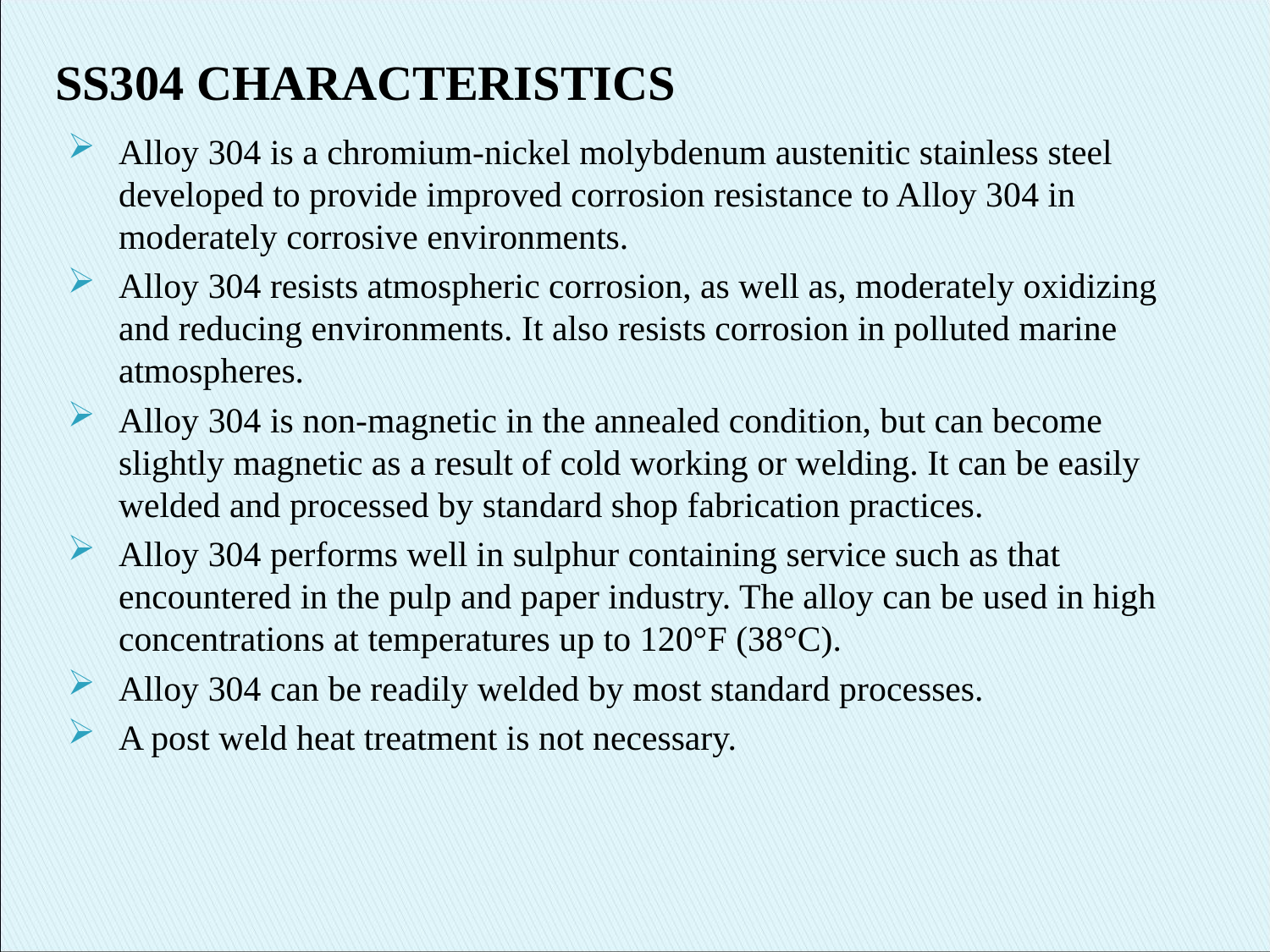

# SS304 CHARACTERISTICS
Alloy 304 is a chromium-nickel molybdenum austenitic stainless steel developed to provide improved corrosion resistance to Alloy 304 in moderately corrosive environments.
Alloy 304 resists atmospheric corrosion, as well as, moderately oxidizing and reducing environments. It also resists corrosion in polluted marine atmospheres.
Alloy 304 is non-magnetic in the annealed condition, but can become slightly magnetic as a result of cold working or welding. It can be easily welded and processed by standard shop fabrication practices.
Alloy 304 performs well in sulphur containing service such as that encountered in the pulp and paper industry. The alloy can be used in high concentrations at temperatures up to 120°F (38°C).
Alloy 304 can be readily welded by most standard processes.
A post weld heat treatment is not necessary.